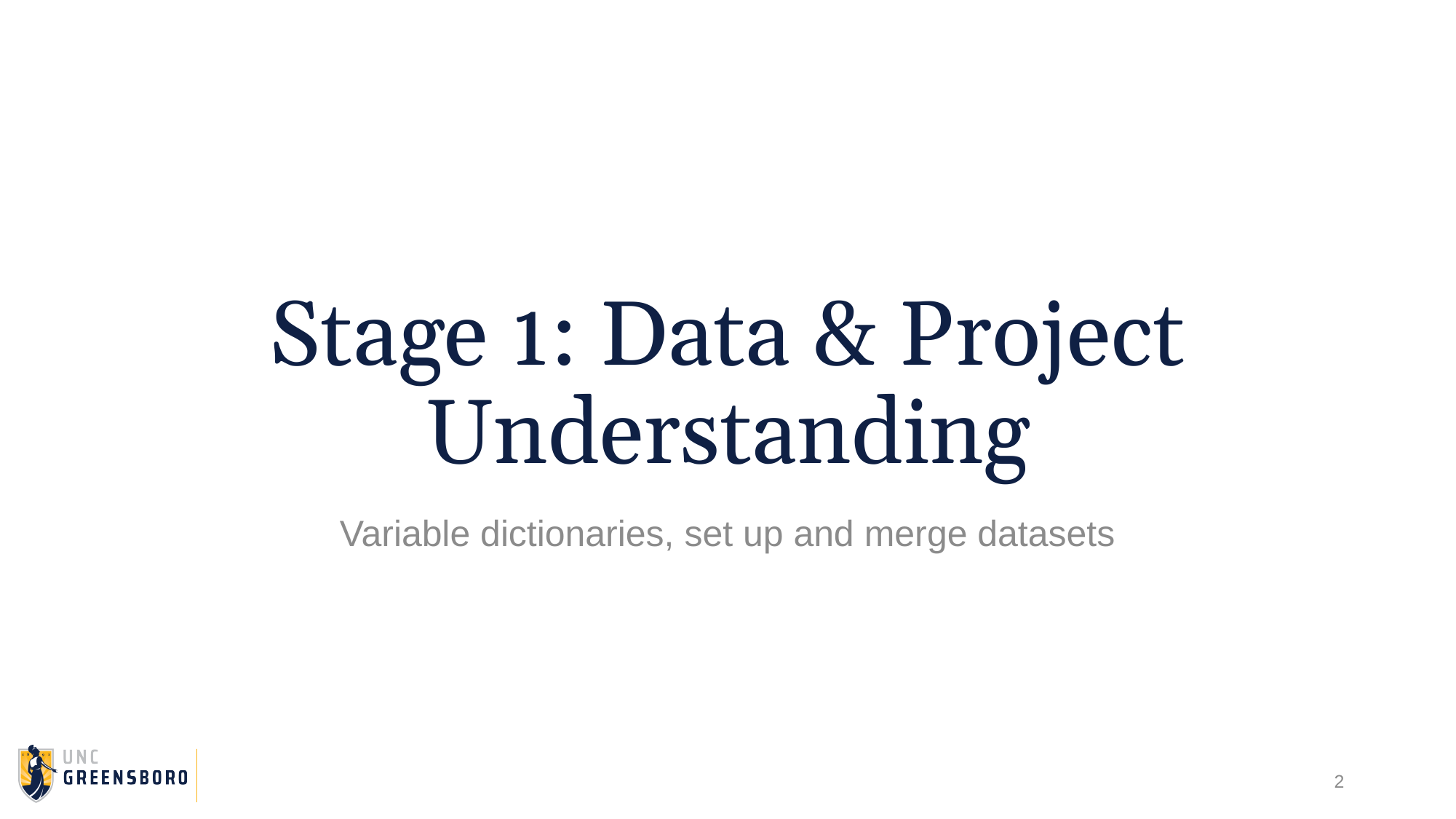

# Stage 1: Data & Project Understanding
Variable dictionaries, set up and merge datasets
2